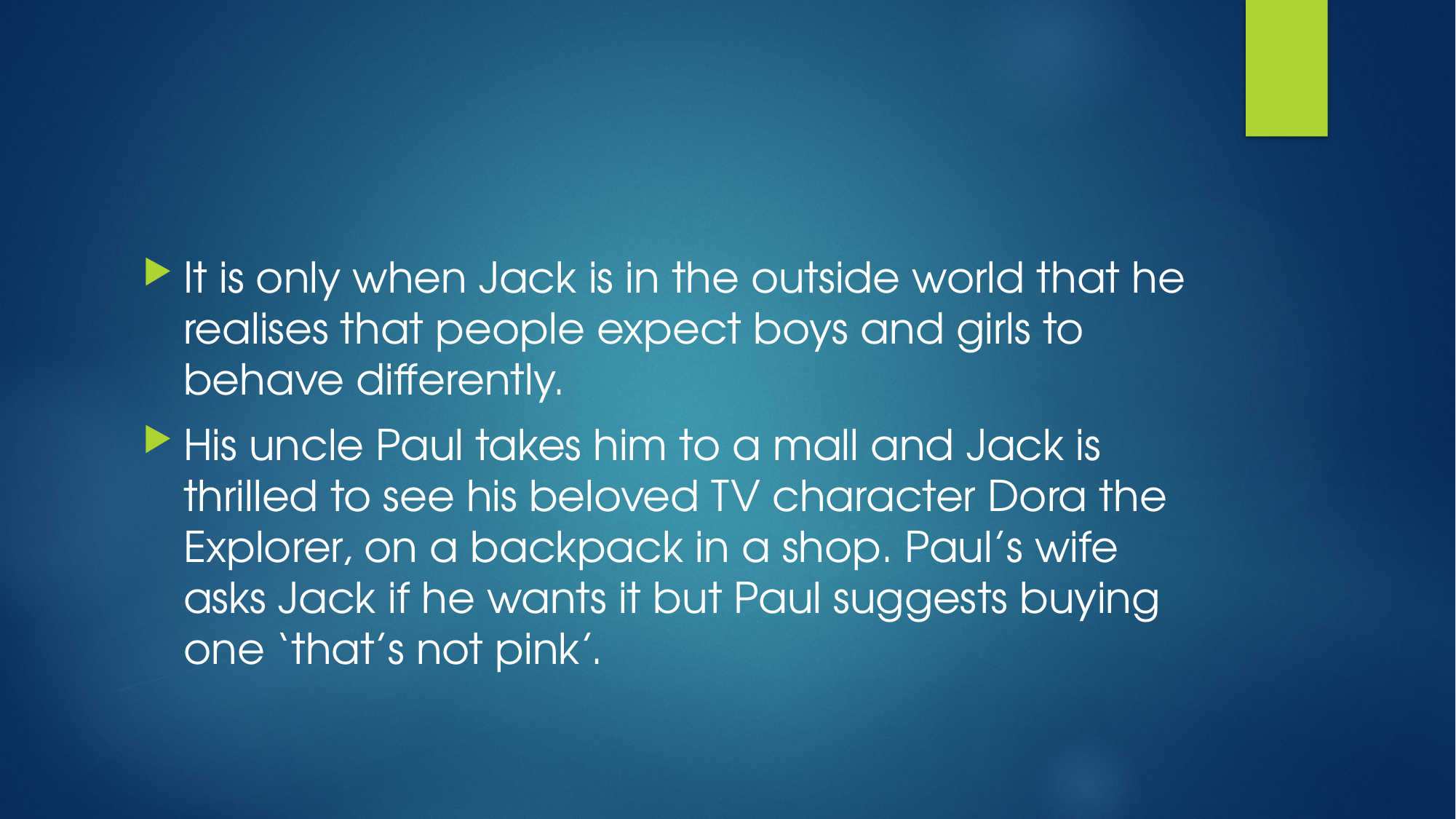

#
It is only when Jack is in the outside world that he realises that people expect boys and girls to behave differently.
His uncle Paul takes him to a mall and Jack is thrilled to see his beloved TV character Dora the Explorer, on a backpack in a shop. Paul’s wife asks Jack if he wants it but Paul suggests buying one ‘that’s not pink’.